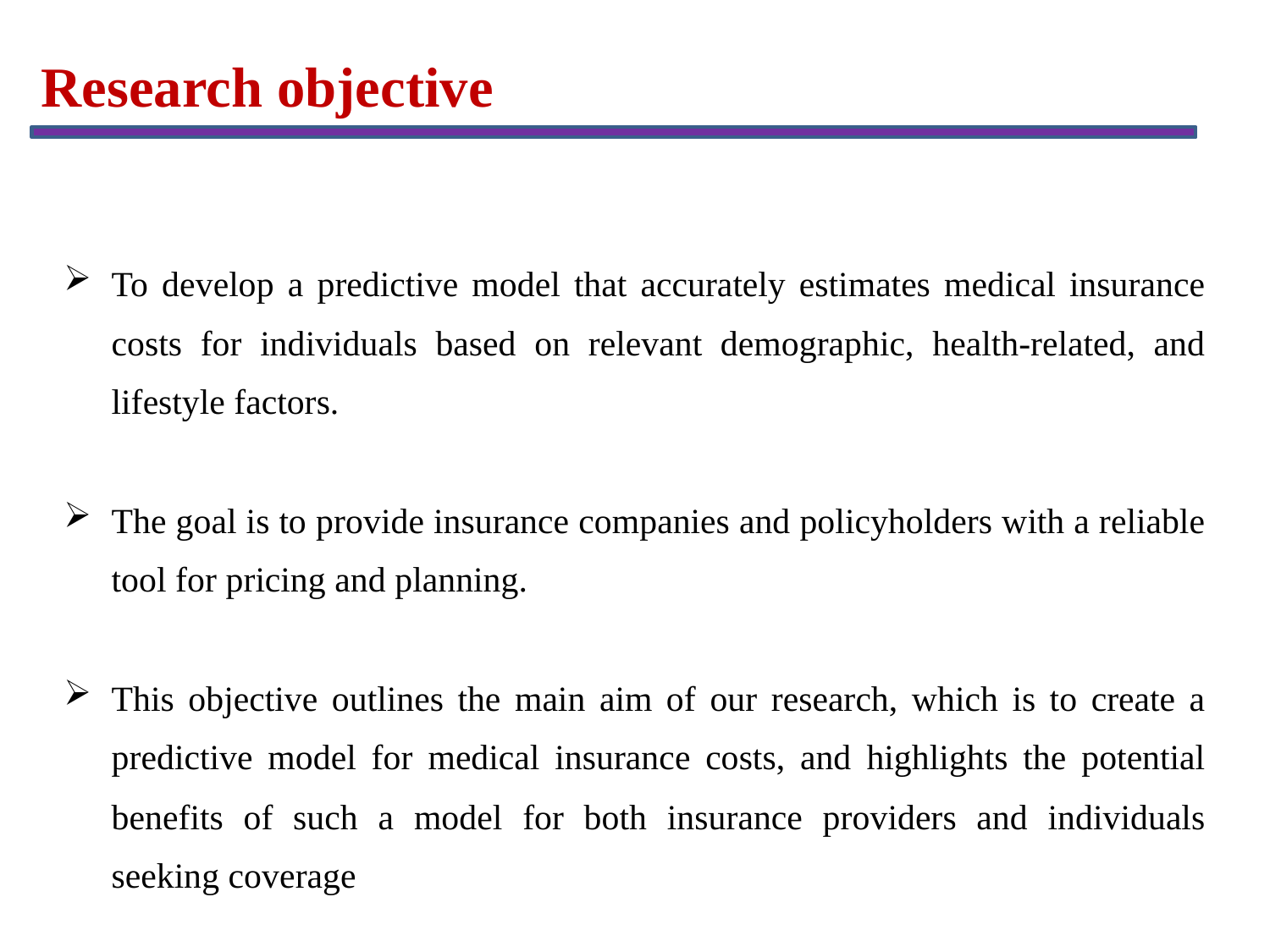

Research objective

To develop a predictive model that accurately estimates medical insurance costs for individuals based on relevant demographic, health-related, and lifestyle factors.

The goal is to provide insurance companies and policyholders with a reliable tool for pricing and planning.

This objective outlines the main aim of our research, which is to create a predictive model for medical insurance costs, and highlights the potential benefits of such a model for both insurance providers and individuals seeking coverage